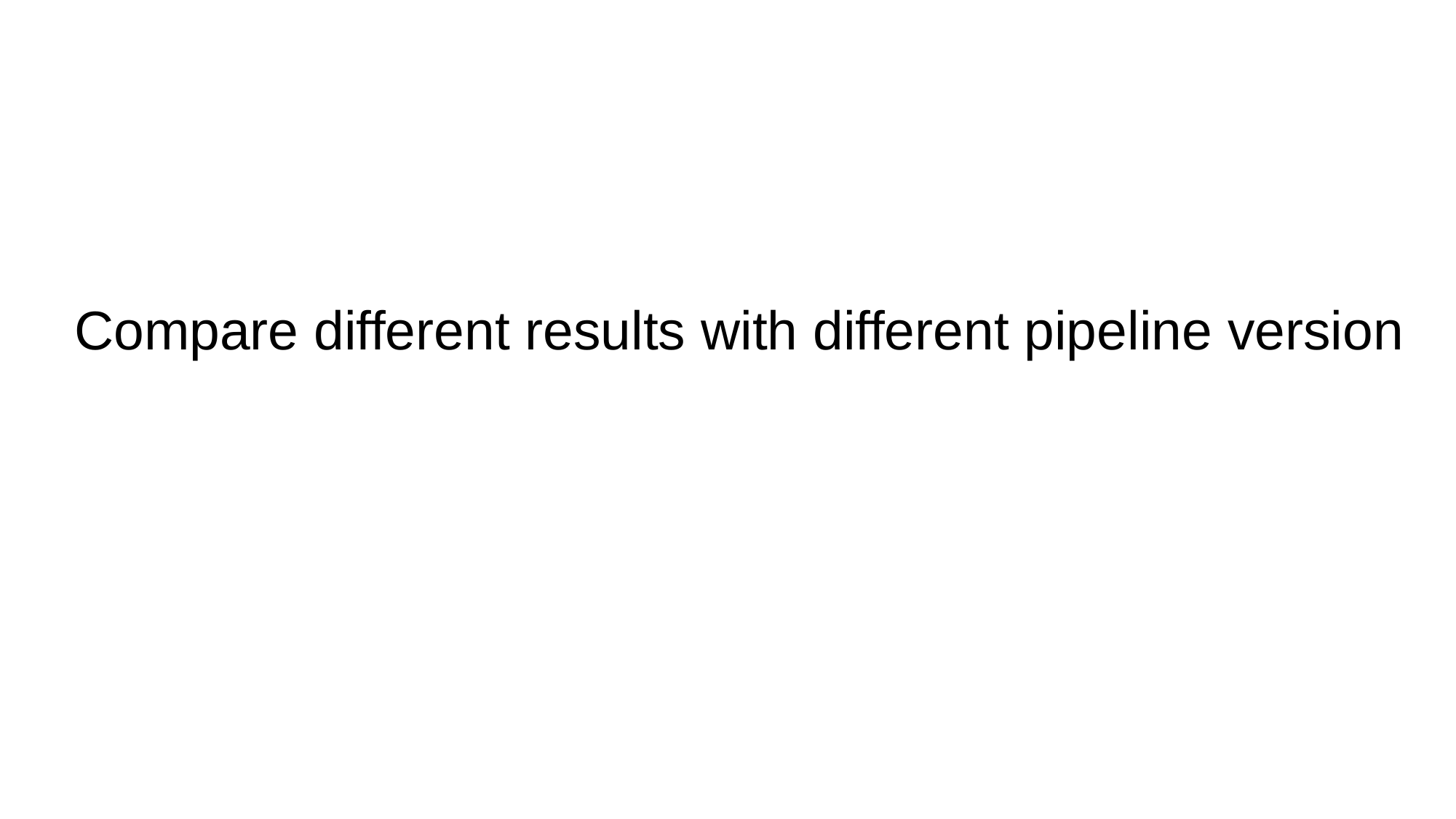

# Compare different results with different pipeline version